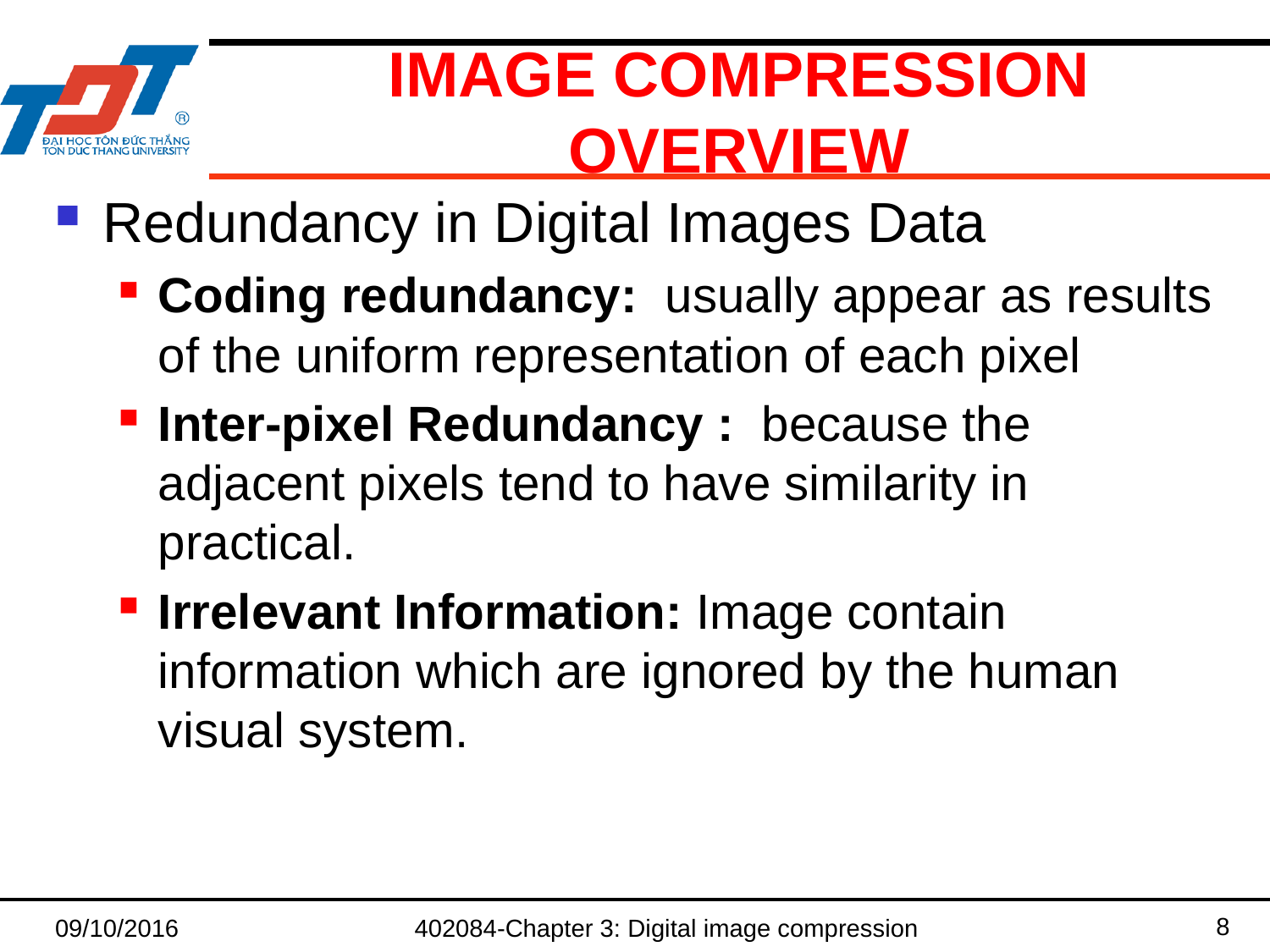

# IMAGE COMPRESSION OVERVIEW
Redundancy in Digital Images Data
Coding redundancy:  usually appear as results of the uniform representation of each pixel
Inter-pixel Redundancy :  because the adjacent pixels tend to have similarity in practical.
Irrelevant Information: Image contain information which are ignored by the human visual system.

8
09/10/2016
402084-Chapter 3: Digital image compression